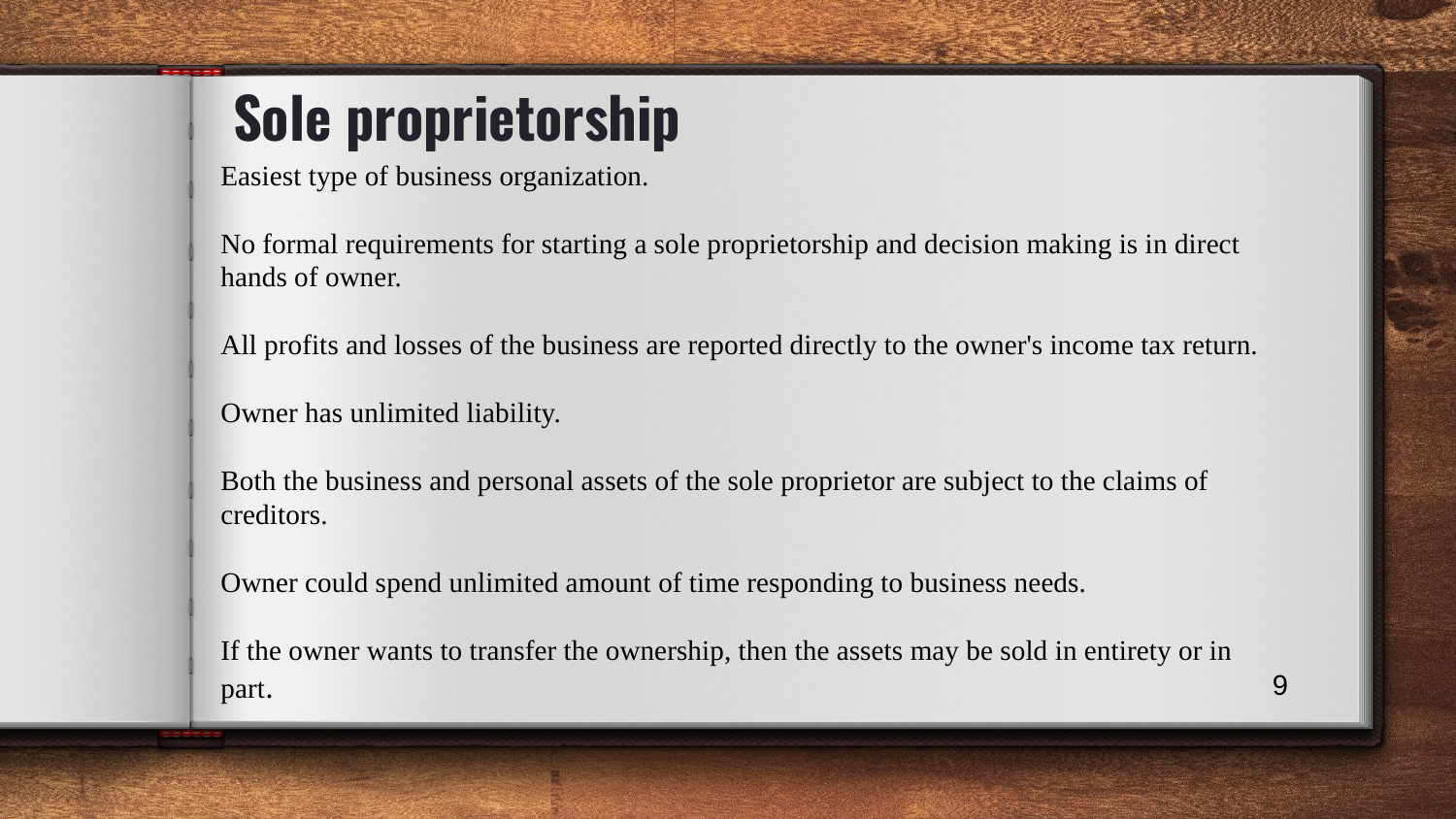

# Sole proprietorship
Easiest type of business organization.

No formal requirements for starting a sole proprietorship and decision making is in direct hands of owner.

All profits and losses of the business are reported directly to the owner's income tax return.

Owner has unlimited liability.

Both the business and personal assets of the sole proprietor are subject to the claims of creditors.

Owner could spend unlimited amount of time responding to business needs.

If the owner wants to transfer the ownership, then the assets may be sold in entirety or in part.
9